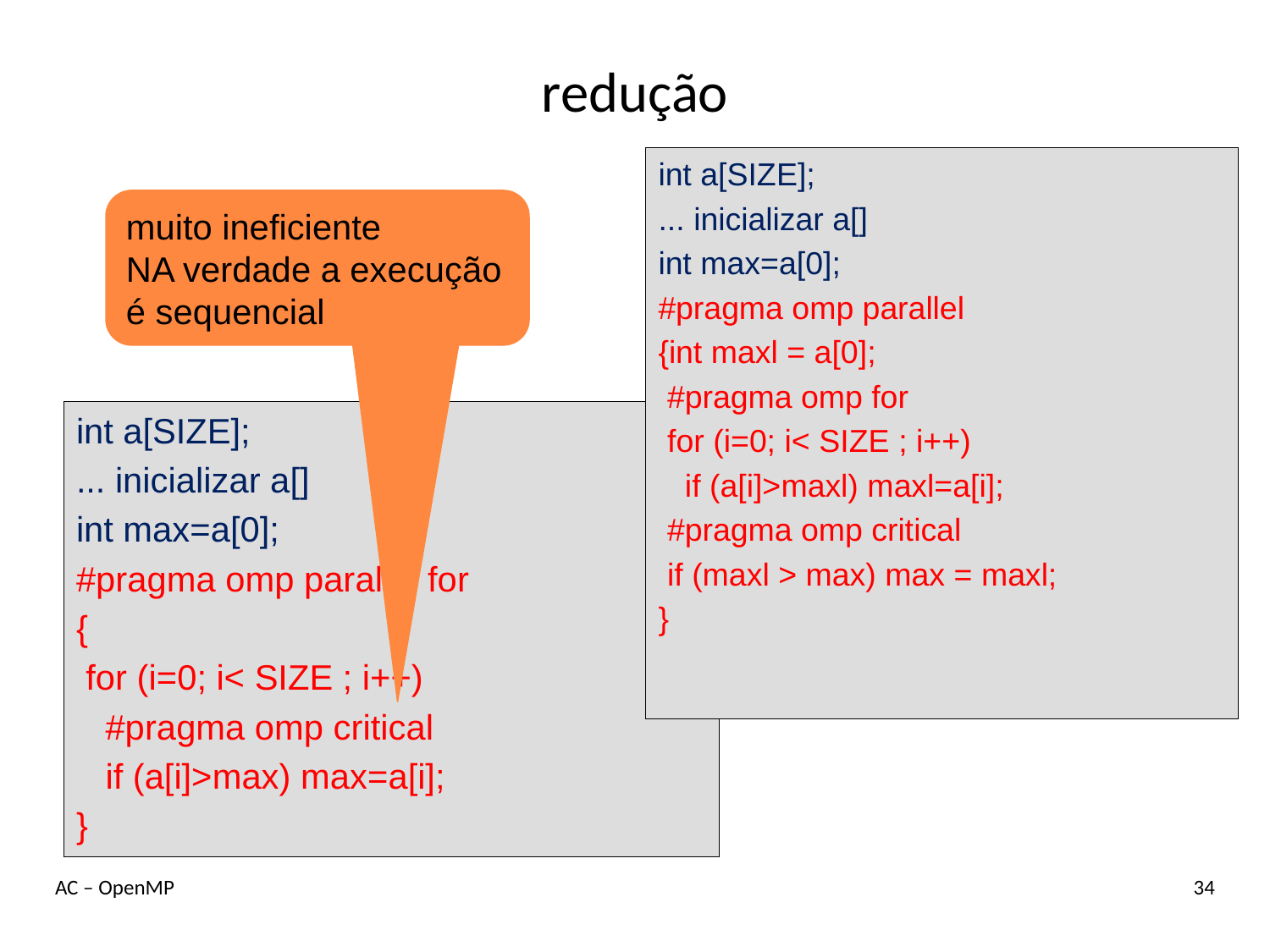

# redução
int a[SIZE];
... inicializar a[]
int max=a[0];
#pragma omp parallel
{int maxl = a[0];
 #pragma omp for
 for (i=0; i< SIZE ; i++)
   if (a[i]>maxl) maxl=a[i];
 #pragma omp critical
 if (maxl > max) max = maxl;
}
muito ineficiente
NA verdade a execução é sequencial
int a[SIZE];
... inicializar a[]
int max=a[0];
#pragma omp parallel for
{
 for (i=0; i< SIZE ; i++)
   #pragma omp critical
   if (a[i]>max) max=a[i];
}
AC – OpenMP
34